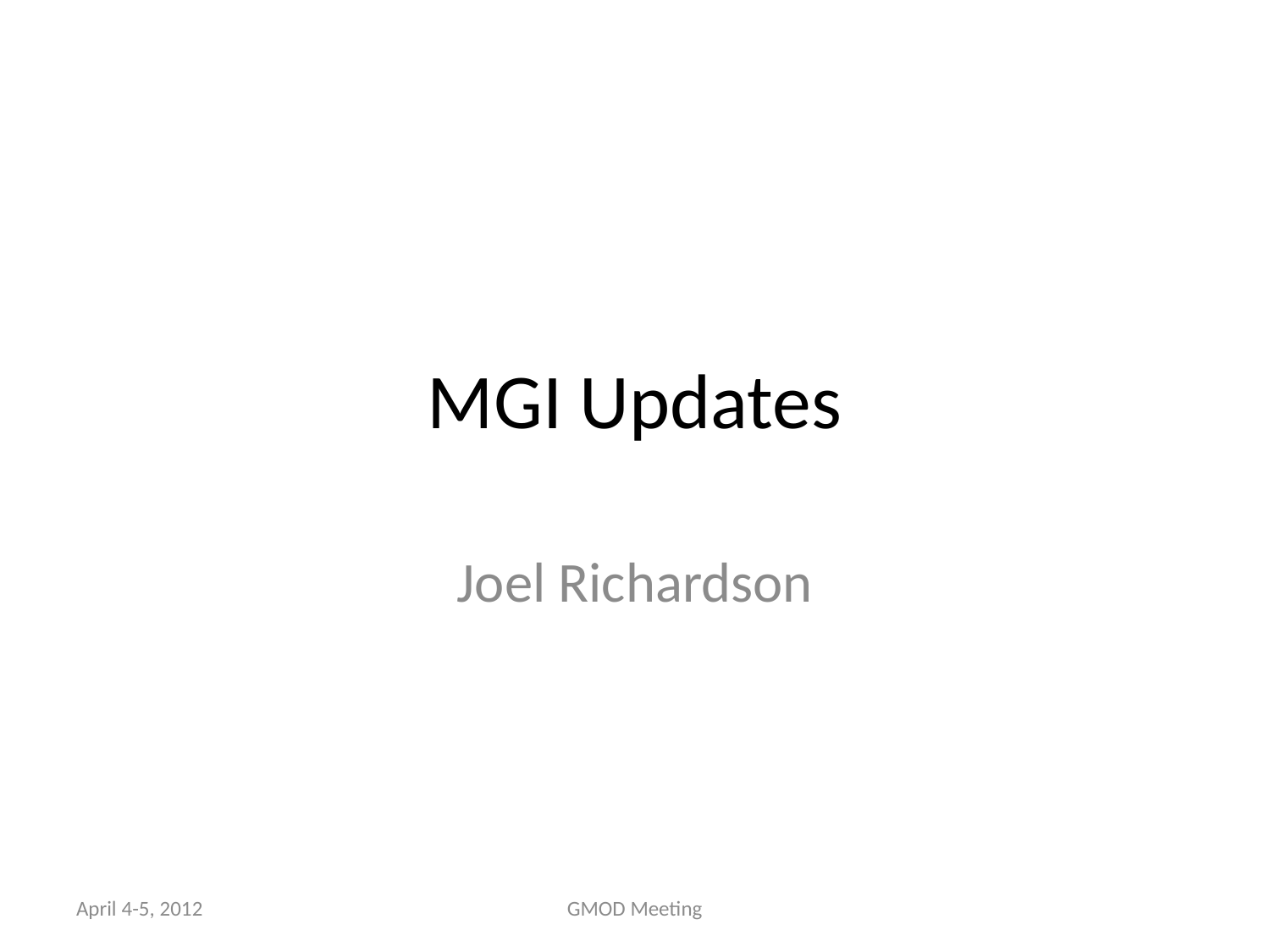

# MGI Updates
Joel Richardson
April 4-5, 2012
GMOD Meeting